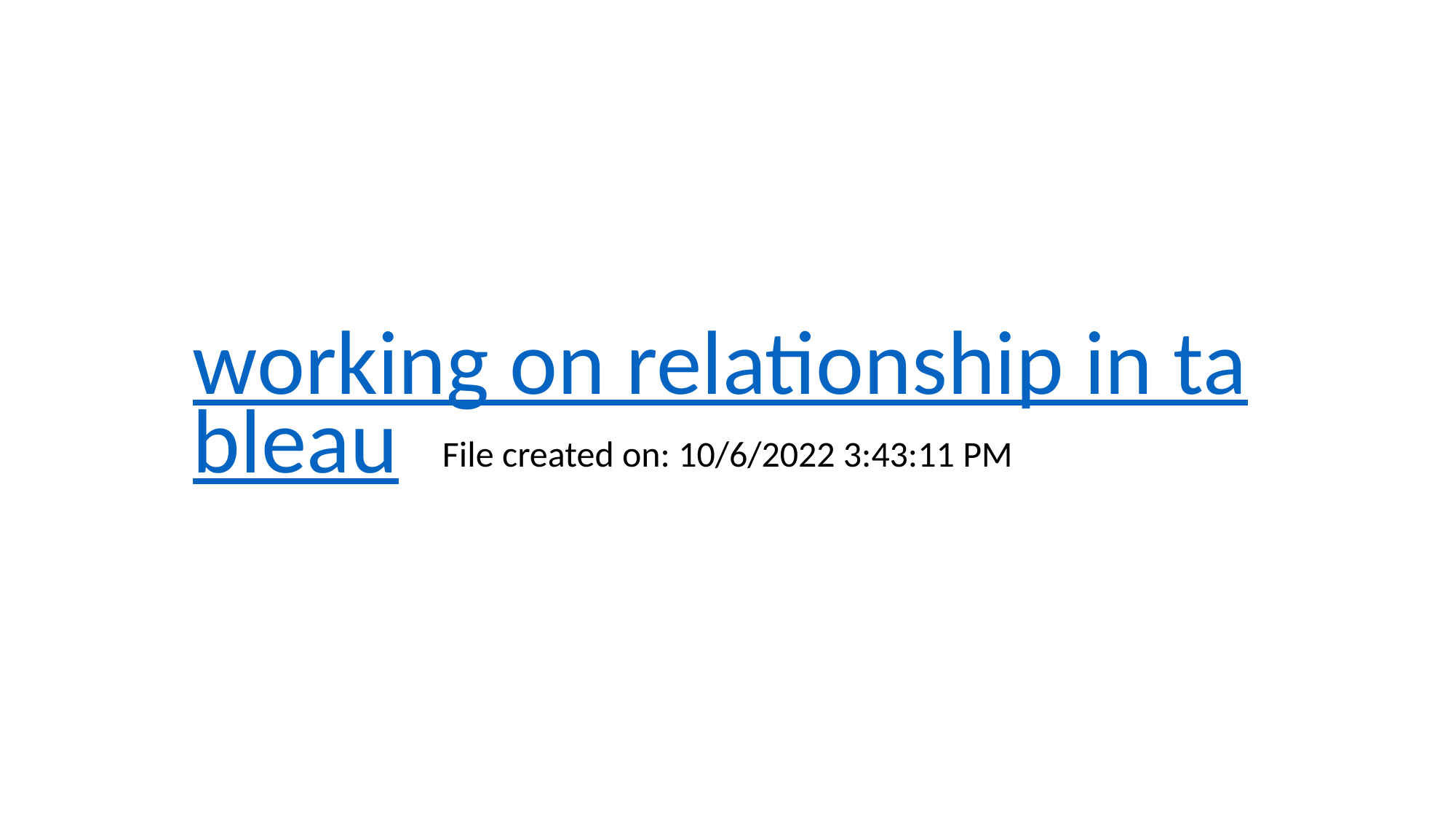

# working on relationship in tableau
File created on: 10/6/2022 3:43:11 PM